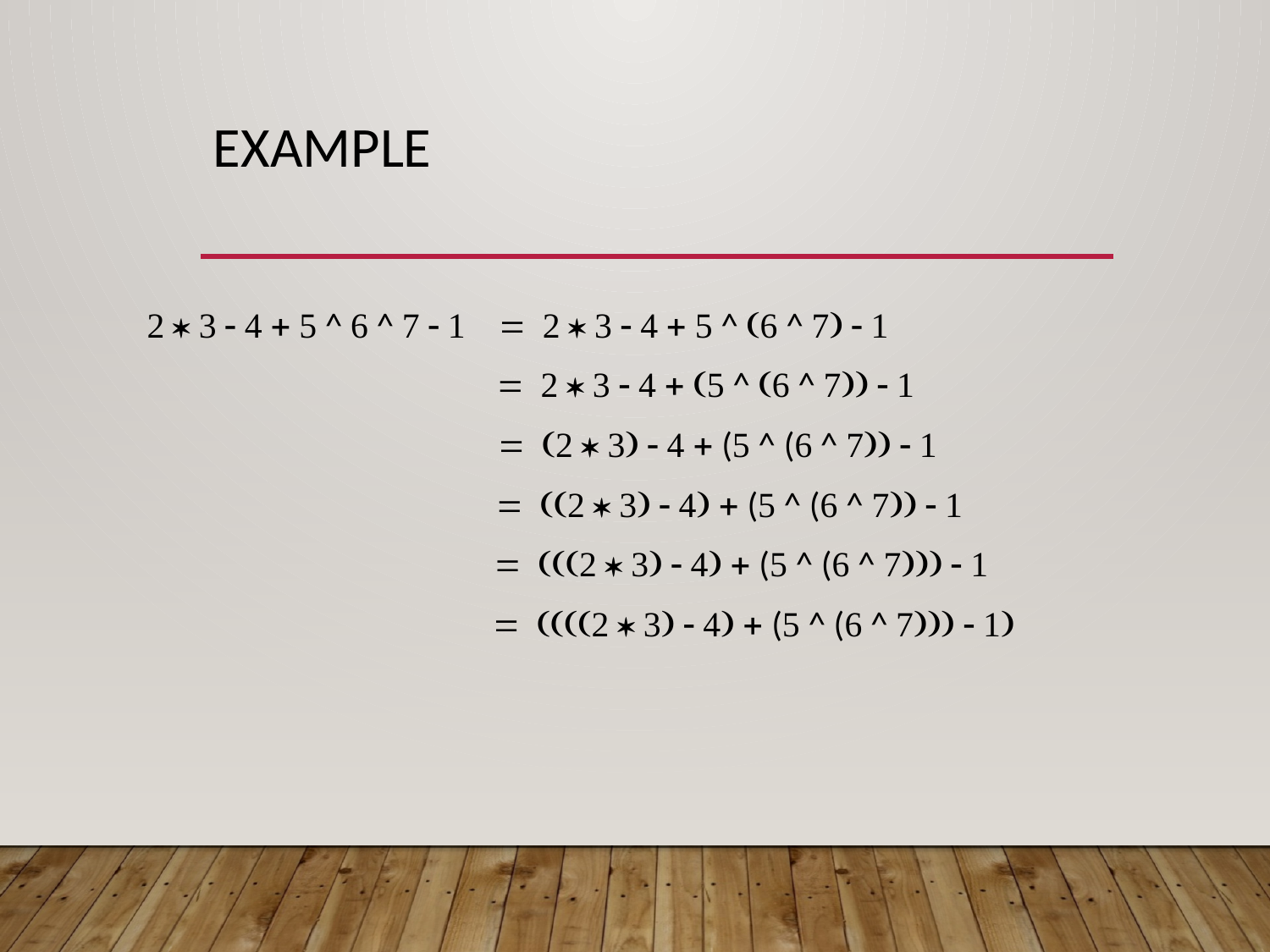

# example
2 ∗ 3 − 4 + 5 ^ 6 ^ 7 − 1
=  2 ∗ 3 − 4 + 5 ^ (6 ^ 7) − 1
=  2 ∗ 3 − 4 + (5 ^ (6 ^ 7)) − 1
=  (2 ∗ 3) − 4 + (5 ^ (6 ^ 7)) − 1
=  ((2 ∗ 3) − 4) + (5 ^ (6 ^ 7)) − 1
=  (((2 ∗ 3) − 4) + (5 ^ (6 ^ 7))) − 1
=  ((((2 ∗ 3) − 4) + (5 ^ (6 ^ 7))) − 1)